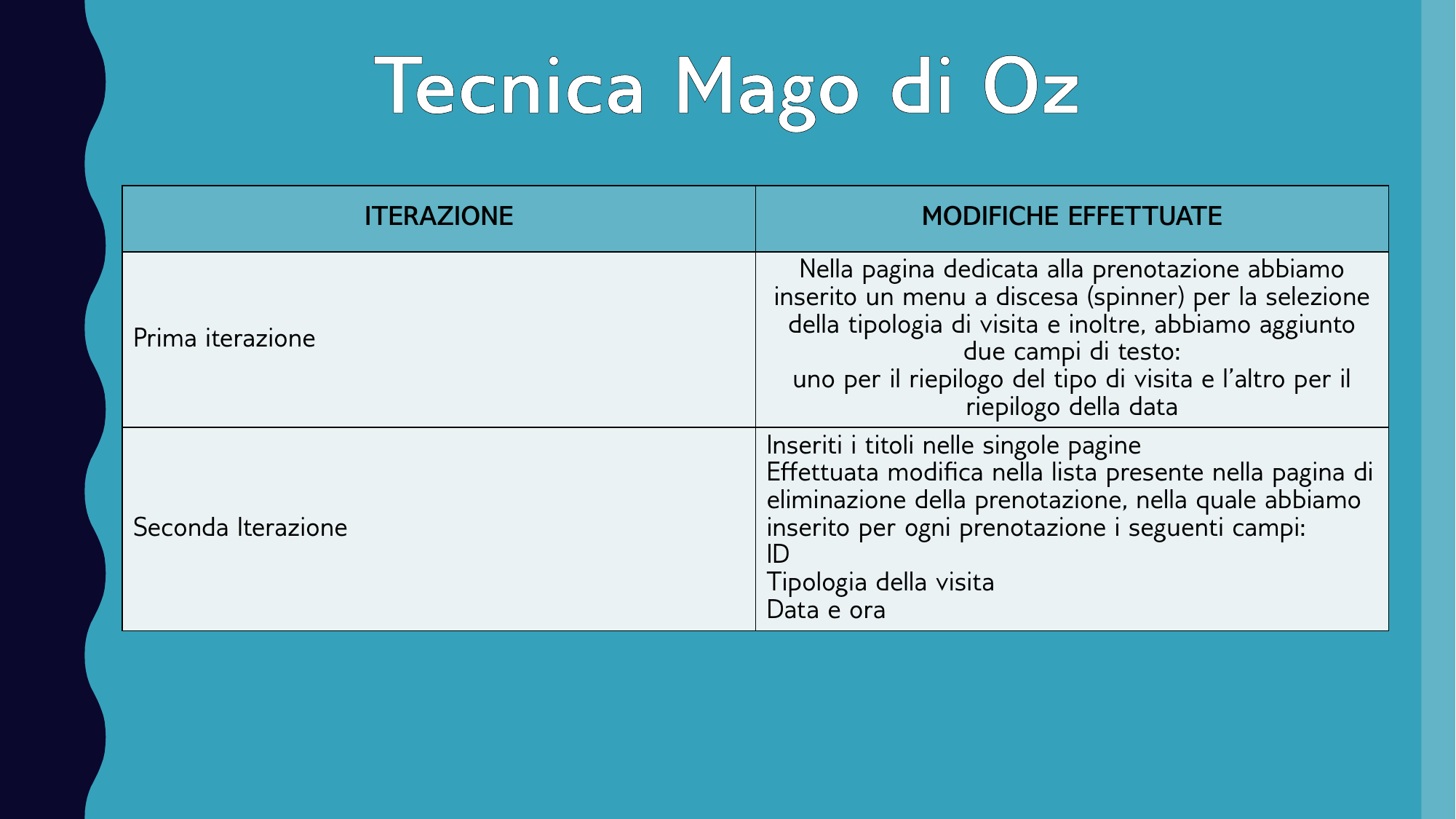

Tecnica Mago di Oz
| ITERAZIONE | MODIFICHE EFFETTUATE |
| --- | --- |
| Prima iterazione | Nella pagina dedicata alla prenotazione abbiamo inserito un menu a discesa (spinner) per la selezione della tipologia di visita e inoltre, abbiamo aggiunto due campi di testo: uno per il riepilogo del tipo di visita e l’altro per il riepilogo della data |
| Seconda Iterazione | Inseriti i titoli nelle singole pagine Effettuata modifica nella lista presente nella pagina di eliminazione della prenotazione, nella quale abbiamo inserito per ogni prenotazione i seguenti campi: ID Tipologia della visita Data e ora |